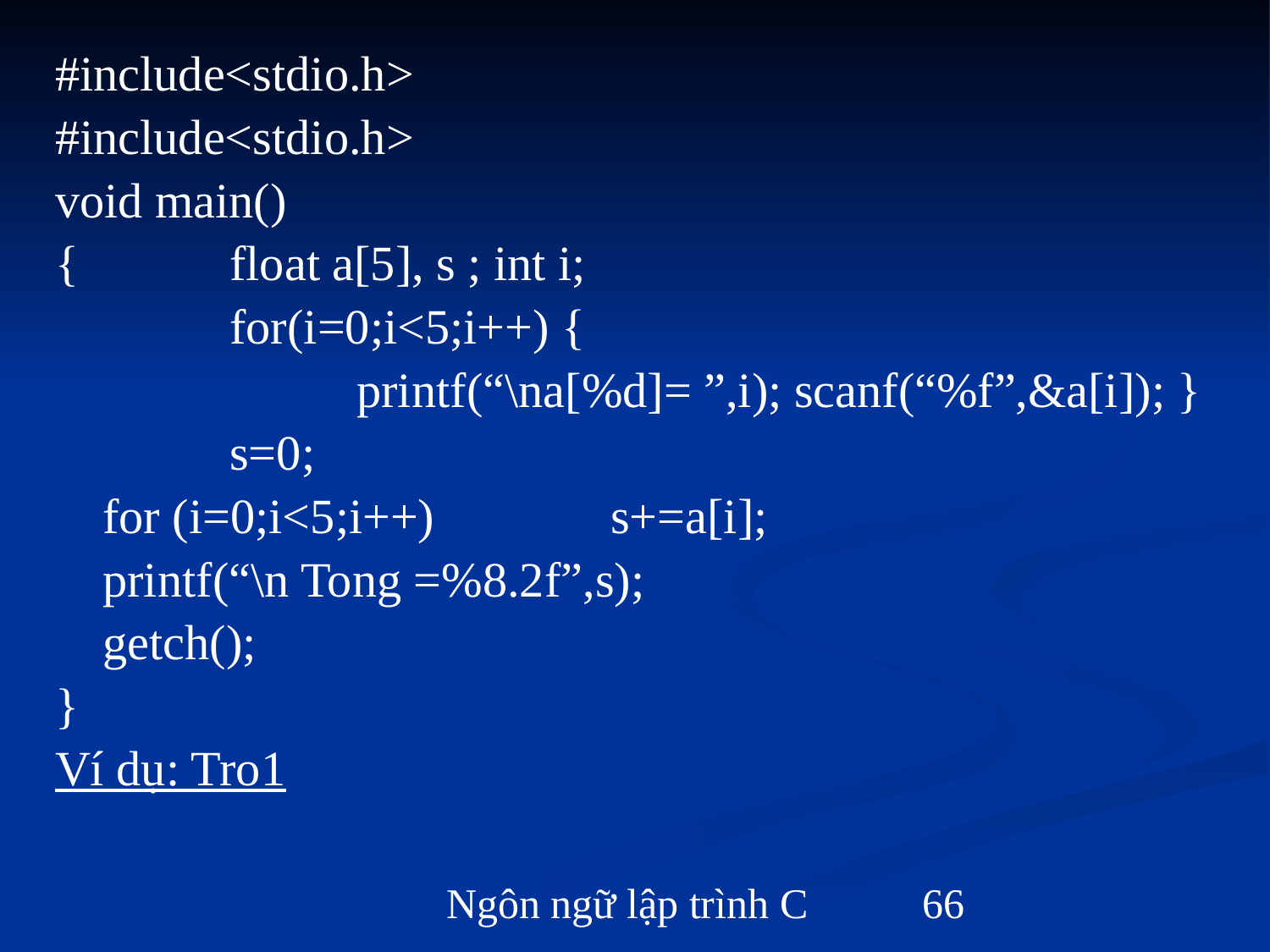

#include<stdio.h>
#include<stdio.h>
void main()
{		float a[5], s ; int i;
		for(i=0;i<5;i++) {
			printf(“\na[%d]= ”,i); scanf(“%f”,&a[i]); }
		s=0;
	for (i=0;i<5;i++)		s+=a[i];
	printf(“\n Tong =%8.2f”,s);
	getch();
}
Ví dụ: Tro1
Ngôn ngữ lập trình C
66